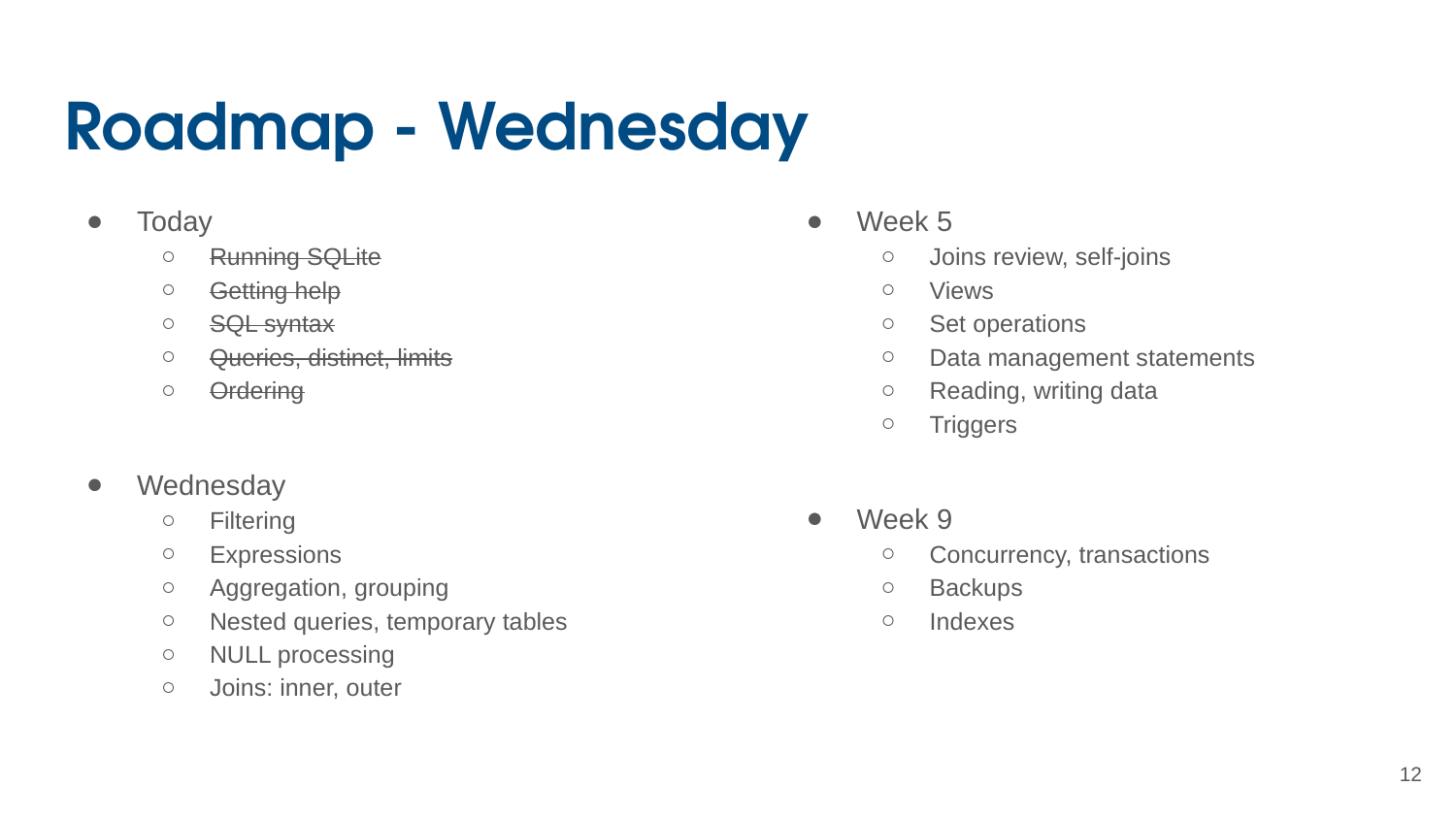

# Roadmap - Wednesday
Today
Running SQLite
Getting help
SQL syntax
Queries, distinct, limits
Ordering

Wednesday
Filtering
Expressions
Aggregation, grouping
Nested queries, temporary tables
NULL processing
Joins: inner, outer
Week 5
Joins review, self-joins
Views
Set operations
Data management statements
Reading, writing data
Triggers

Week 9
Concurrency, transactions
Backups
Indexes

12